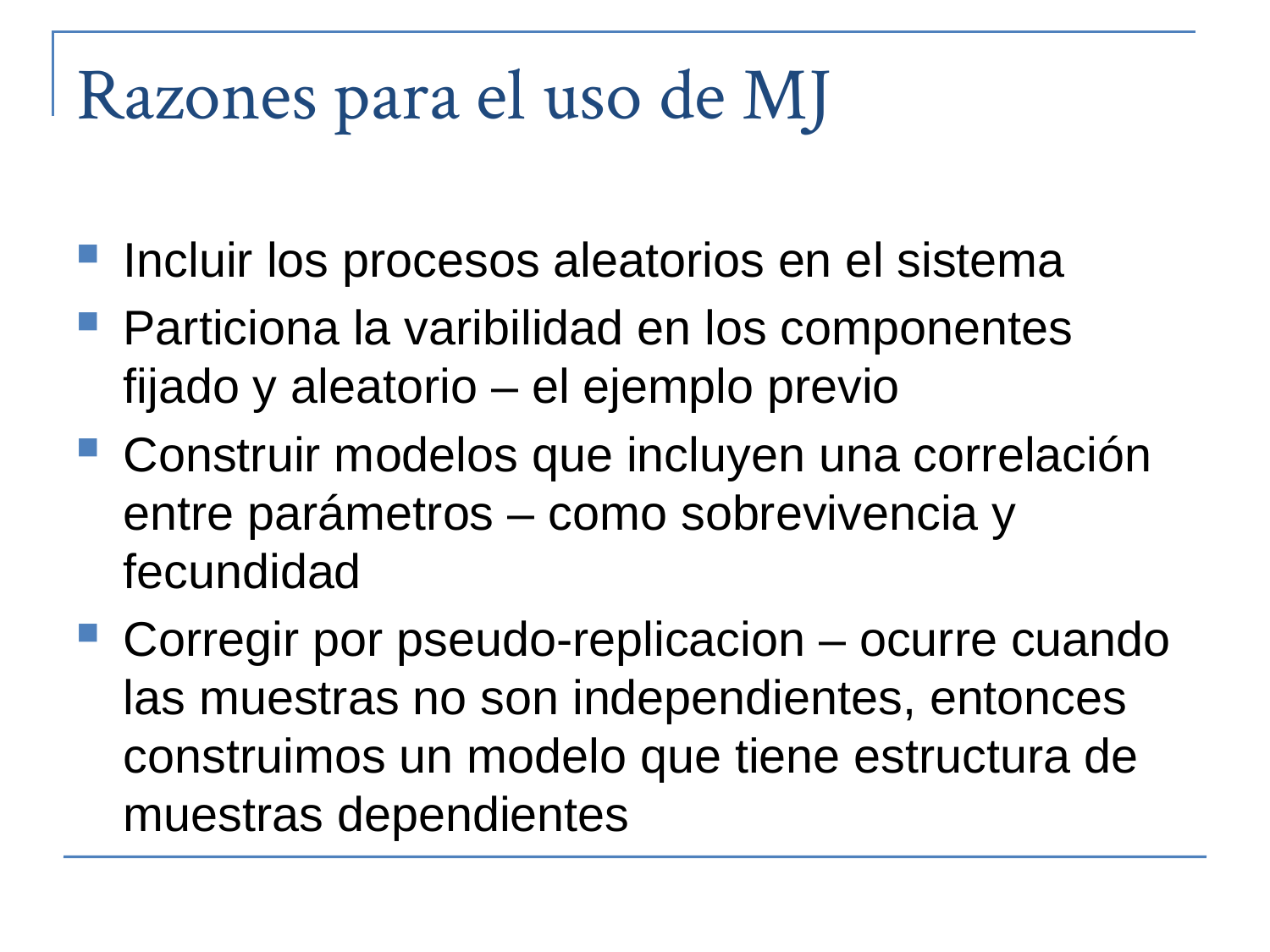

# Razones para el uso de MJ
Incluir los procesos aleatorios en el sistema
Particiona la varibilidad en los componentes fijado y aleatorio – el ejemplo previo
Construir modelos que incluyen una correlación entre parámetros – como sobrevivencia y fecundidad
Corregir por pseudo-replicacion – ocurre cuando las muestras no son independientes, entonces construimos un modelo que tiene estructura de muestras dependientes